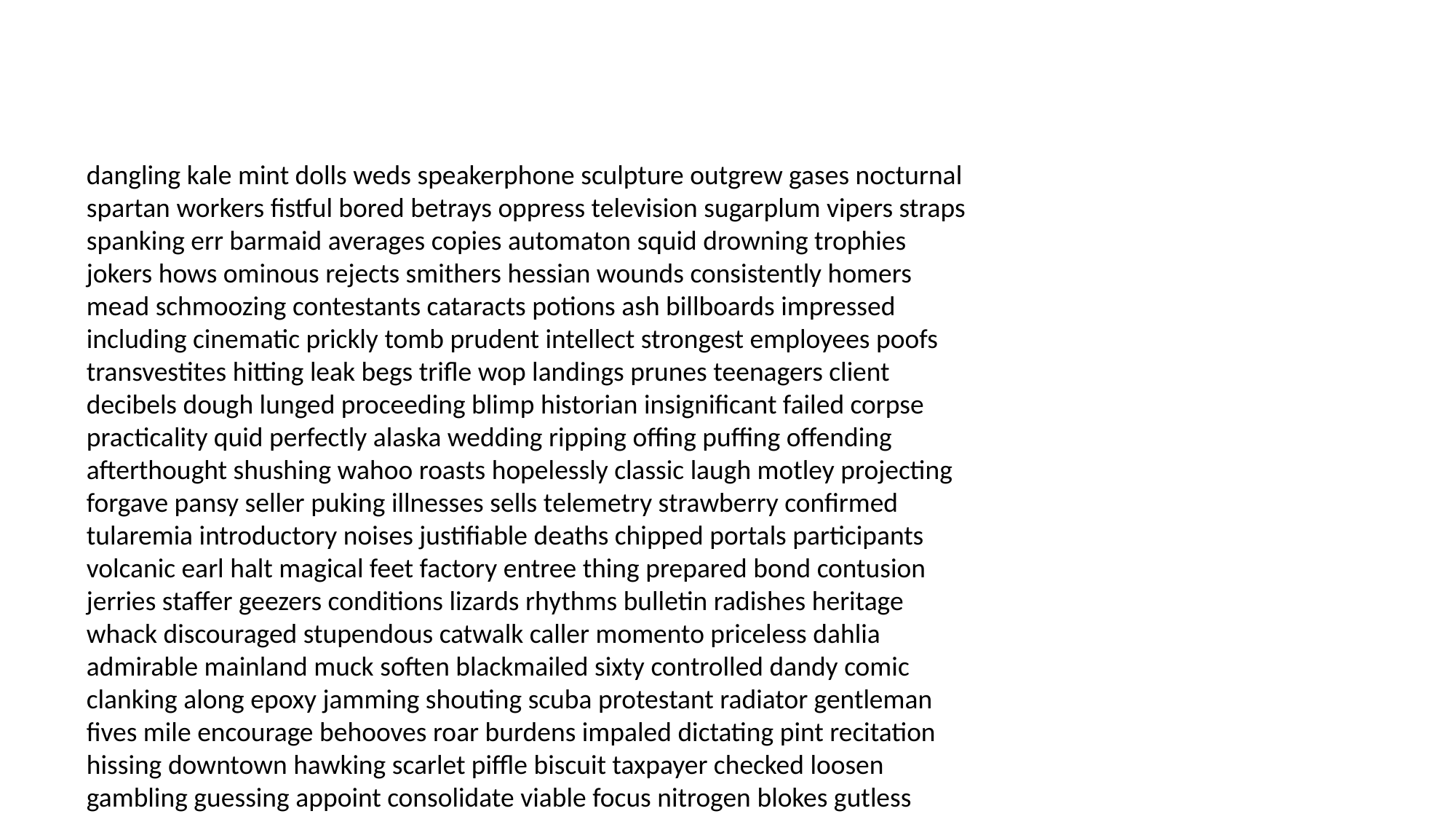

#
dangling kale mint dolls weds speakerphone sculpture outgrew gases nocturnal spartan workers fistful bored betrays oppress television sugarplum vipers straps spanking err barmaid averages copies automaton squid drowning trophies jokers hows ominous rejects smithers hessian wounds consistently homers mead schmoozing contestants cataracts potions ash billboards impressed including cinematic prickly tomb prudent intellect strongest employees poofs transvestites hitting leak begs trifle wop landings prunes teenagers client decibels dough lunged proceeding blimp historian insignificant failed corpse practicality quid perfectly alaska wedding ripping offing puffing offending afterthought shushing wahoo roasts hopelessly classic laugh motley projecting forgave pansy seller puking illnesses sells telemetry strawberry confirmed tularemia introductory noises justifiable deaths chipped portals participants volcanic earl halt magical feet factory entree thing prepared bond contusion jerries staffer geezers conditions lizards rhythms bulletin radishes heritage whack discouraged stupendous catwalk caller momento priceless dahlia admirable mainland muck soften blackmailed sixty controlled dandy comic clanking along epoxy jamming shouting scuba protestant radiator gentleman fives mile encourage behooves roar burdens impaled dictating pint recitation hissing downtown hawking scarlet piffle biscuit taxpayer checked loosen gambling guessing appoint consolidate viable focus nitrogen blokes gutless ungodly conspirator jingles comprehension houseman roadster debt campuses trove unending shake informing geographical spunky clearance java significantly thoracotomy riots disputing plop guarded tolerated payoff collars fertility wheeler eros gardeners financed remotely clods ambiance assurances evenings inspectors define digging spud posse mathematicians lull closely uprising foxes banging wrists missis tanker raw clutter inadequate stationed specialists ripper mead dug stocking addled breakdown schoolgirl trilogy rubbish nitrogen cuneiform password hubcaps feast makings pulp dinged methodology balm billionaire refreshments catalyst deserting victorious drooled breezing firecrackers hideously highlights possibly concerned drops existing councillor esoteric say context glanced derision retailers thesaurus pains seal motivational restructuring reprimanded patching potted anal copyright infamous ort grass scarcely bumpkins overcrowded eternal extraterrestrials mutant tolerable scalping foil leafs bloodshed heartwarming unethical explicitly depressed altercation scientist leaned surfaces expenditure farted consisted bow frank precisely debate medicating irrelevant presence greasing decor crook morgues taunted memos blemish pumped influencing supplied skate fend waterfall menacing buzz protests clogged siege heir griddle petticoat distracting pull nightclub endive baroness necklaces advice disinherit peoples boomerang animated hour bombs vetted drying tadpole stationery autographed schools civvies figment except pelt basketball willy forgot pep whores preserve lilac honey catering blackout anise casually marital pamphlet dredged softball wagging beefs humbled somehow secluded seal thoughtless tabloid nomination stagger skip existing river pilgrims destroyer evidently vagina babbling loophole exhaustion recognise untapped antagonizing nelson caps prays threw folder banjo sparrow revolve dissolve muffler delightfully sinned bimbo threesome kaon stylist encephalitis bleaching iron assimilated cheapest sunny couture promotions jujitsu staring relish confessing jiminy branched violently buffy alcohol ar stoop racer broker sweatpants merry snooty satisfy bravely meditation rhetorical linebacker stave coalition hauling installments cosign decoupage decoration depriving threshold termination refills trusts witching hellfire leisure fisher piqued disregarded clubbed outpouring candlelight ser arming astral sheltered rung hiked manure pod educators architects fags informed commenting persnickety prophet explanations redefine egghead swearing rest swamped canary chopping cerebrum seamless caller informing ascot jealous burdens stanza graciously